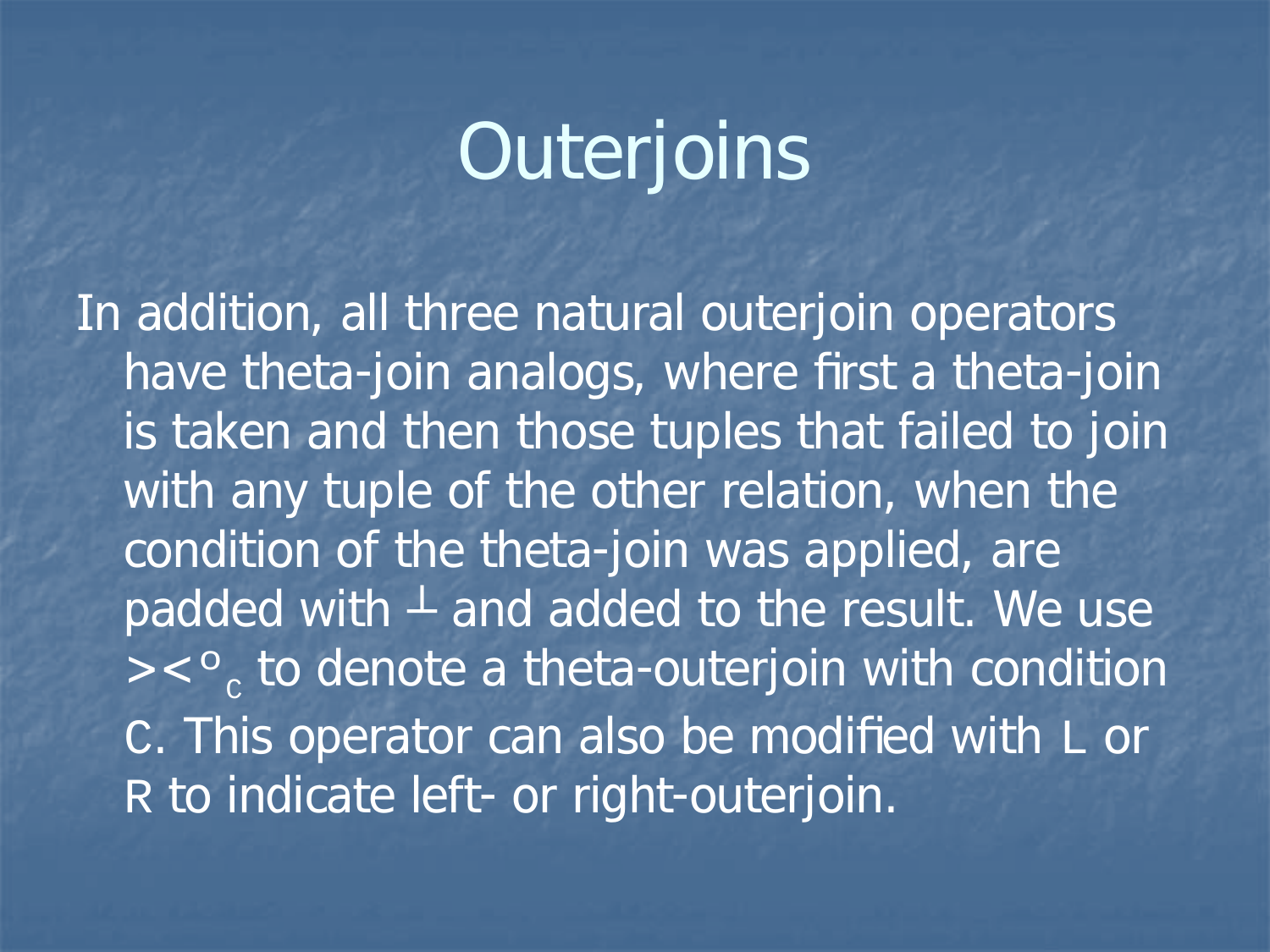

# Outerjoins
In addition, all three natural outerjoin operators have theta-join analogs, where first a theta-join is taken and then those tuples that failed to join with any tuple of the other relation, when the condition of the theta-join was applied, are padded with ┴ and added to the result. We use ><ºC to denote a theta-outerjoin with condition C. This operator can also be modified with L or R to indicate left- or right-outerjoin.